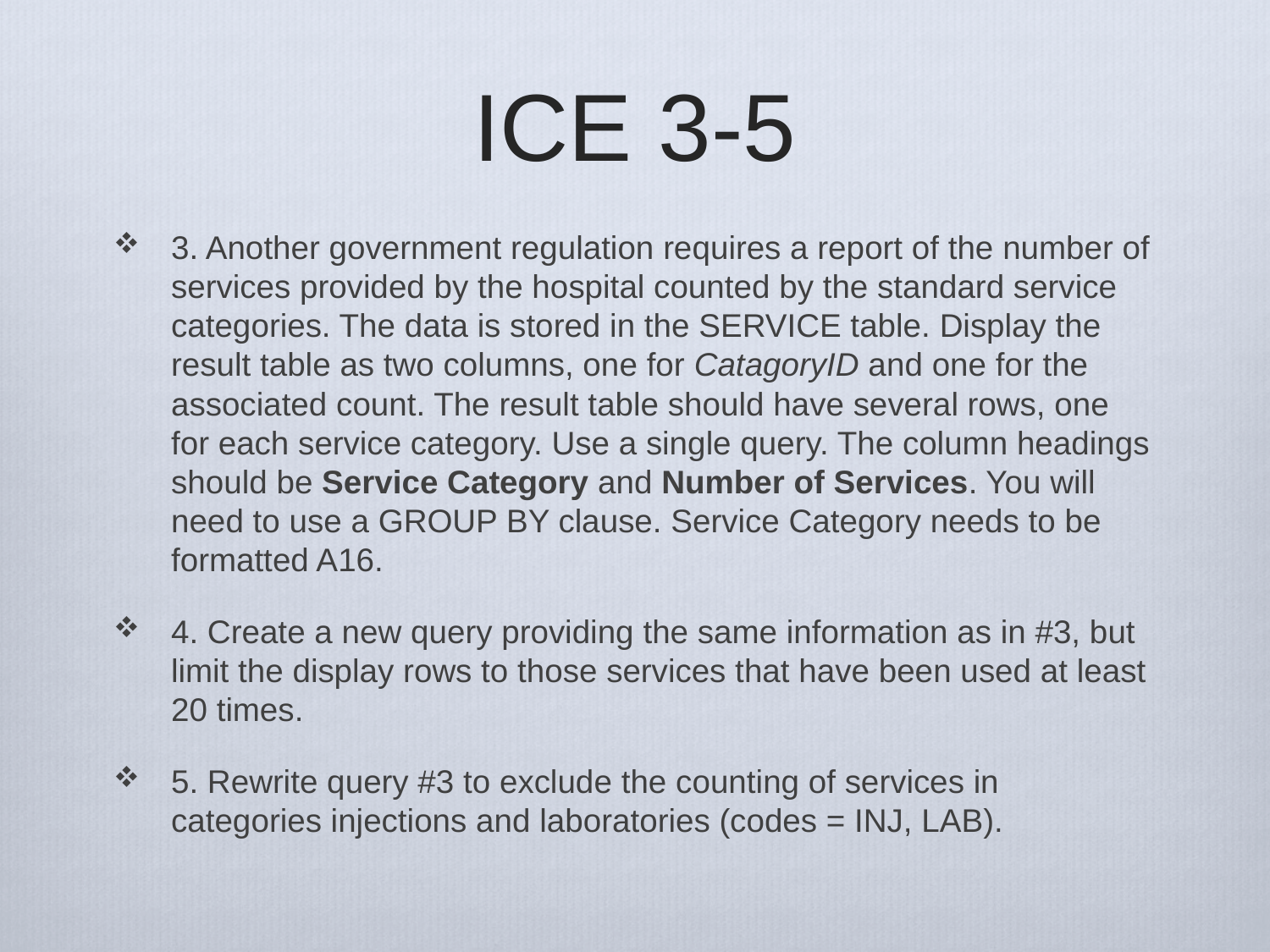

# ICE 3-5
3. Another government regulation requires a report of the number of services provided by the hospital counted by the standard service categories. The data is stored in the SERVICE table. Display the result table as two columns, one for CatagoryID and one for the associated count. The result table should have several rows, one for each service category. Use a single query. The column headings should be Service Category and Number of Services. You will need to use a GROUP BY clause. Service Category needs to be formatted A16.
4. Create a new query providing the same information as in #3, but limit the display rows to those services that have been used at least 20 times.
5. Rewrite query #3 to exclude the counting of services in categories injections and laboratories (codes = INJ, LAB).